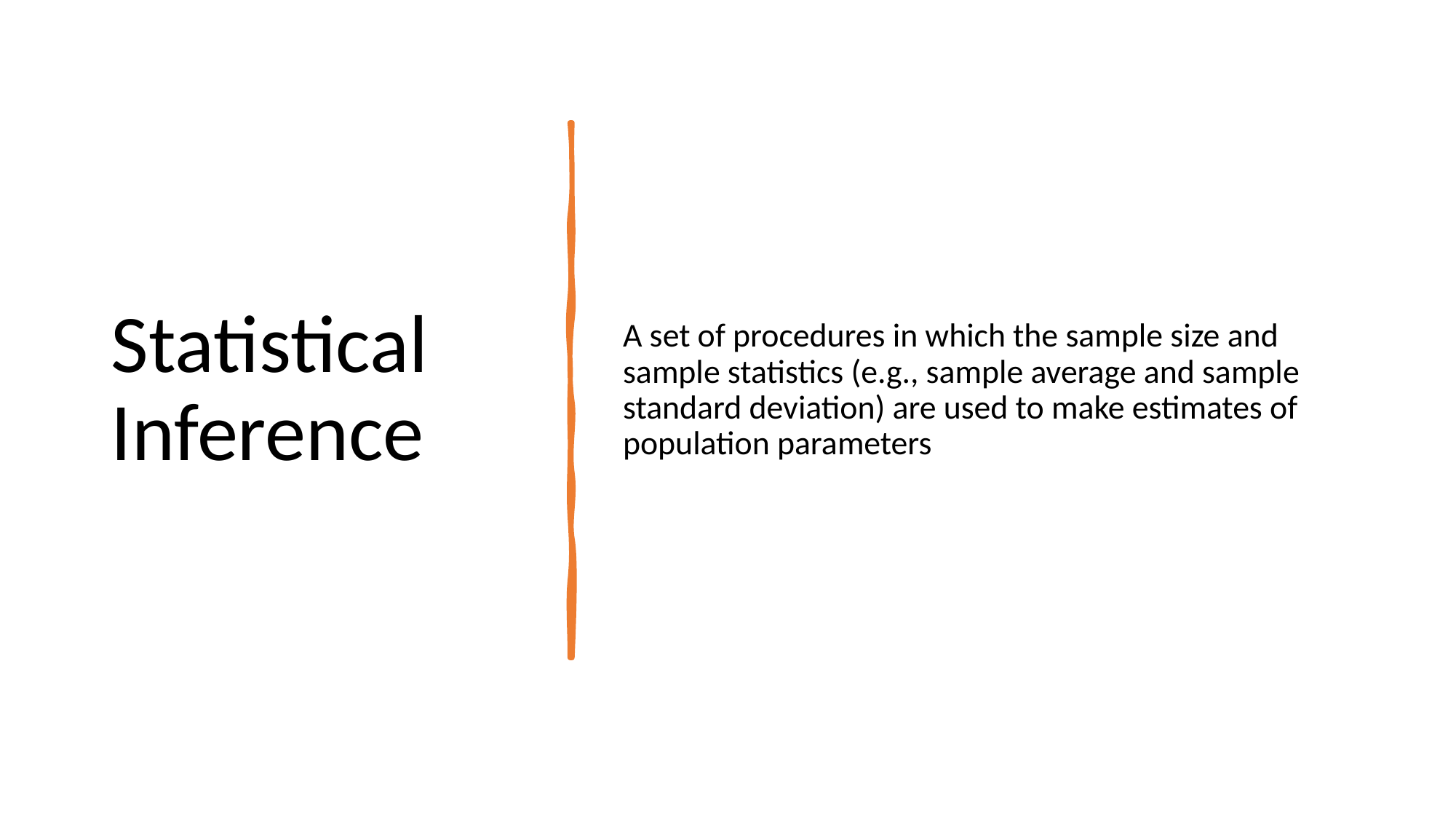

# Statistical Inference
A set of procedures in which the sample size and sample statistics (e.g., sample average and sample standard deviation) are used to make estimates of population parameters